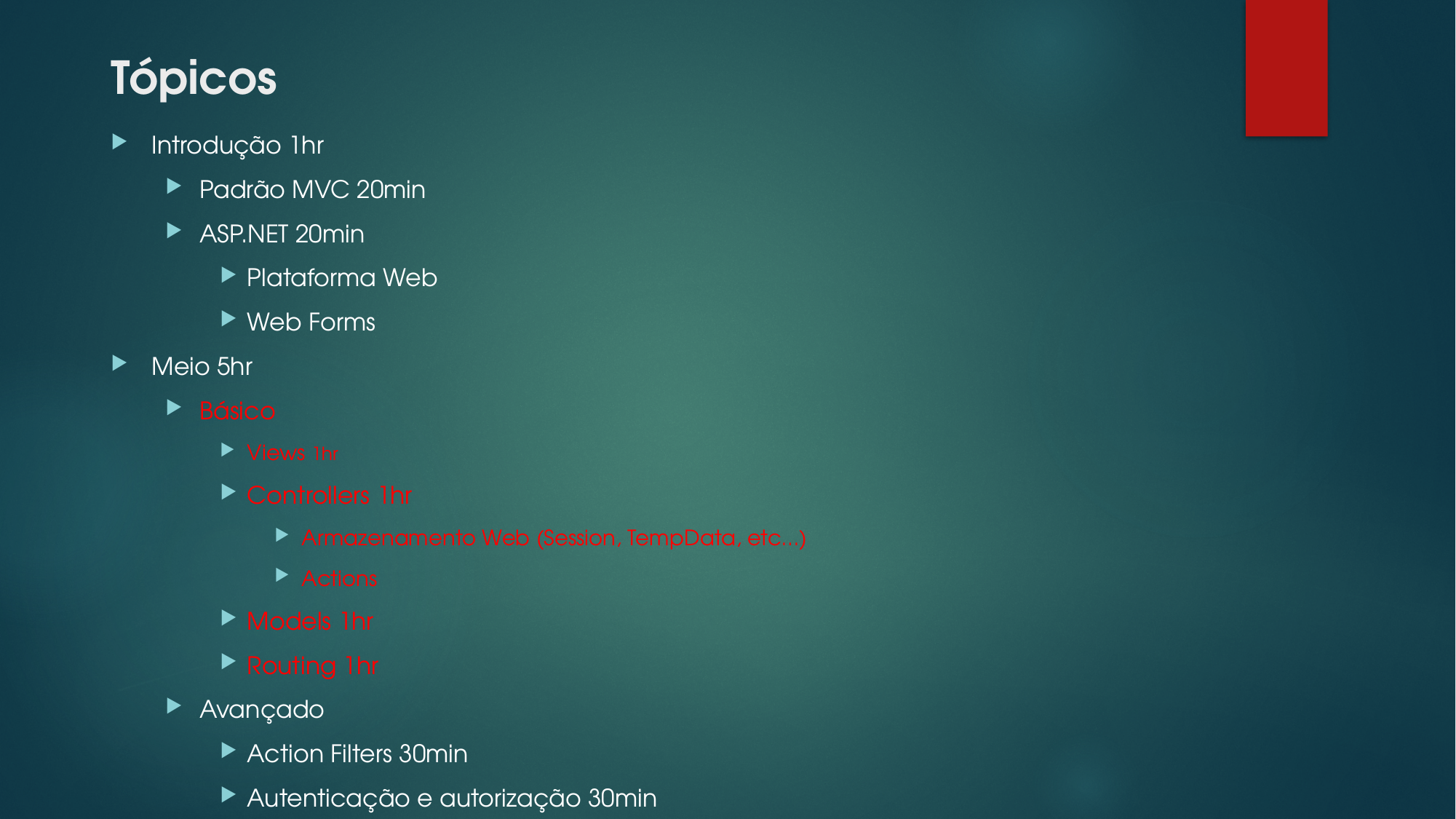

# Tópicos
Introdução 1hr
Padrão MVC 20min
ASP.NET 20min
Plataforma Web
Web Forms
Meio 5hr
Básico
Views 1hr
Controllers 1hr
Armazenamento Web (Session, TempData, etc…)
Actions
Models 1hr
Routing 1hr
Avançado
Action Filters 30min
Autenticação e autorização 30min
Exemplo Prático 1hr
Conclusão 1hr
Melhores práticas
Futuro do ASP. NET
Ferramentas